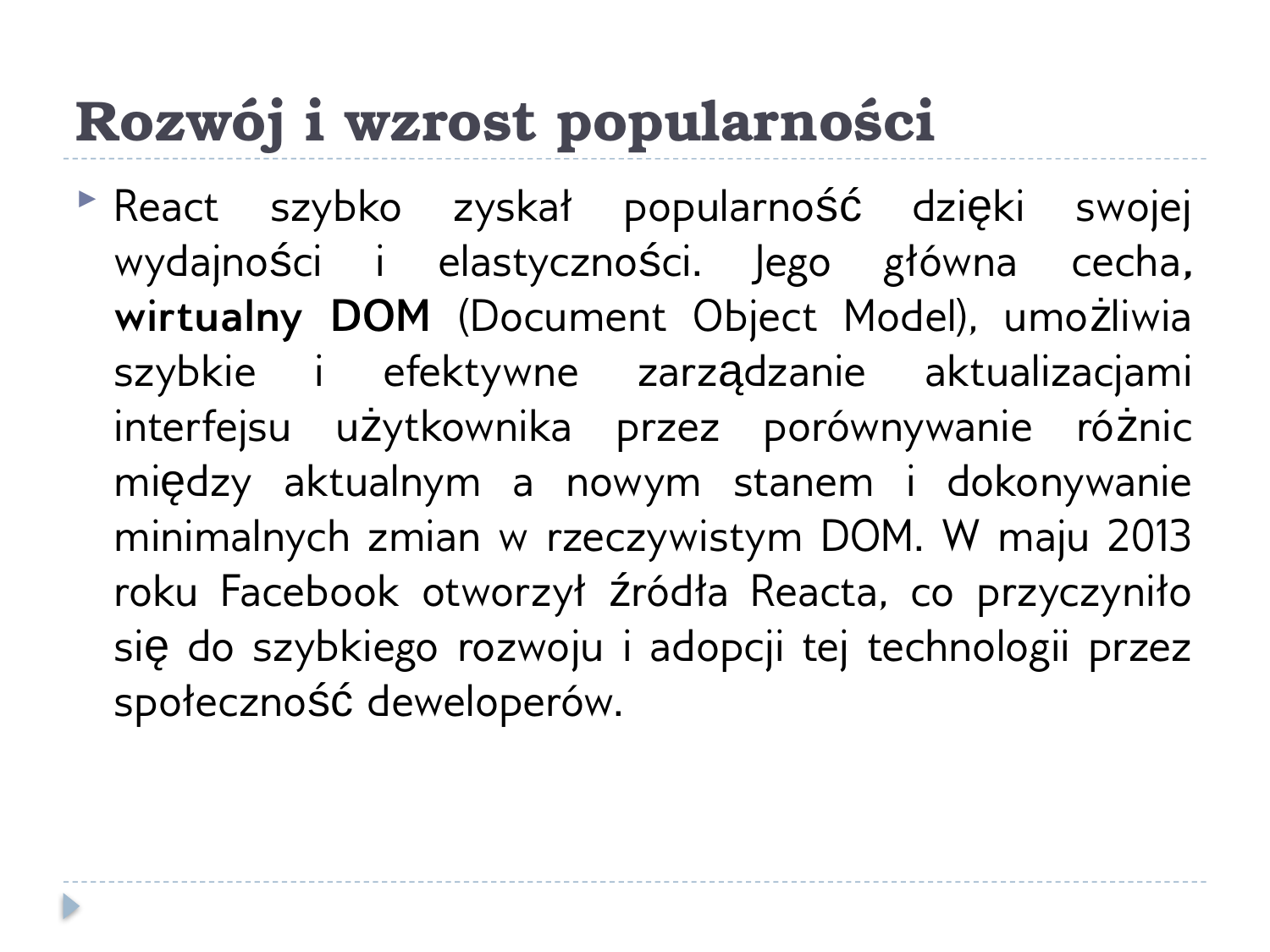

# Rozwój i wzrost popularności
React szybko zyskał popularność dzięki swojej wydajności i elastyczności. Jego główna cecha, wirtualny DOM (Document Object Model), umożliwia szybkie i efektywne zarządzanie aktualizacjami interfejsu użytkownika przez porównywanie różnic między aktualnym a nowym stanem i dokonywanie minimalnych zmian w rzeczywistym DOM. W maju 2013 roku Facebook otworzył źródła Reacta, co przyczyniło się do szybkiego rozwoju i adopcji tej technologii przez społeczność deweloperów.